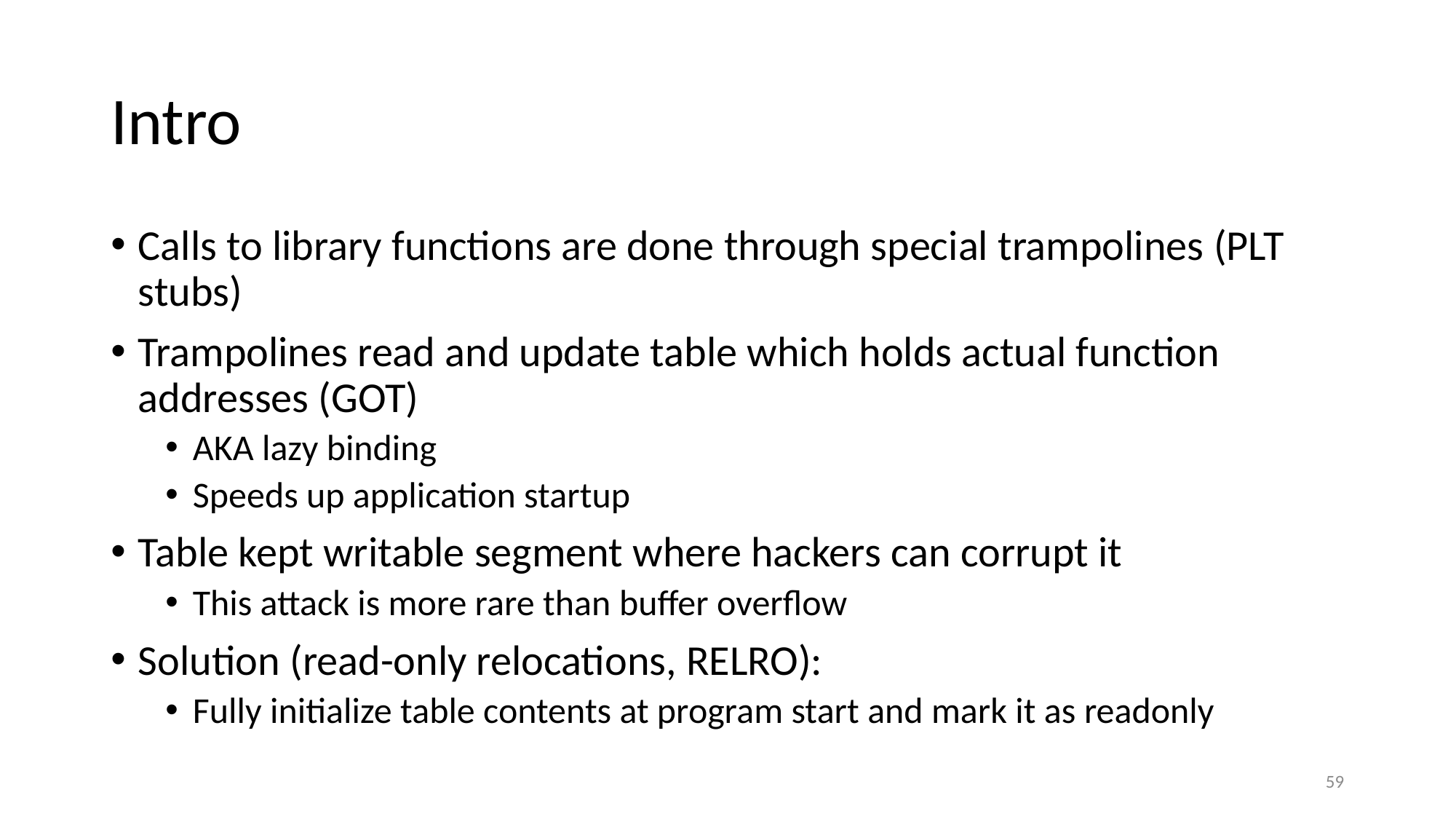

# Intro
Calls to library functions are done through special trampolines (PLT stubs)
Trampolines read and update table which holds actual function addresses (GOT)
AKA lazy binding
Speeds up application startup
Table kept writable segment where hackers can corrupt it
This attack is more rare than buffer overflow
Solution (read-only relocations, RELRO):
Fully initialize table contents at program start and mark it as readonly
59